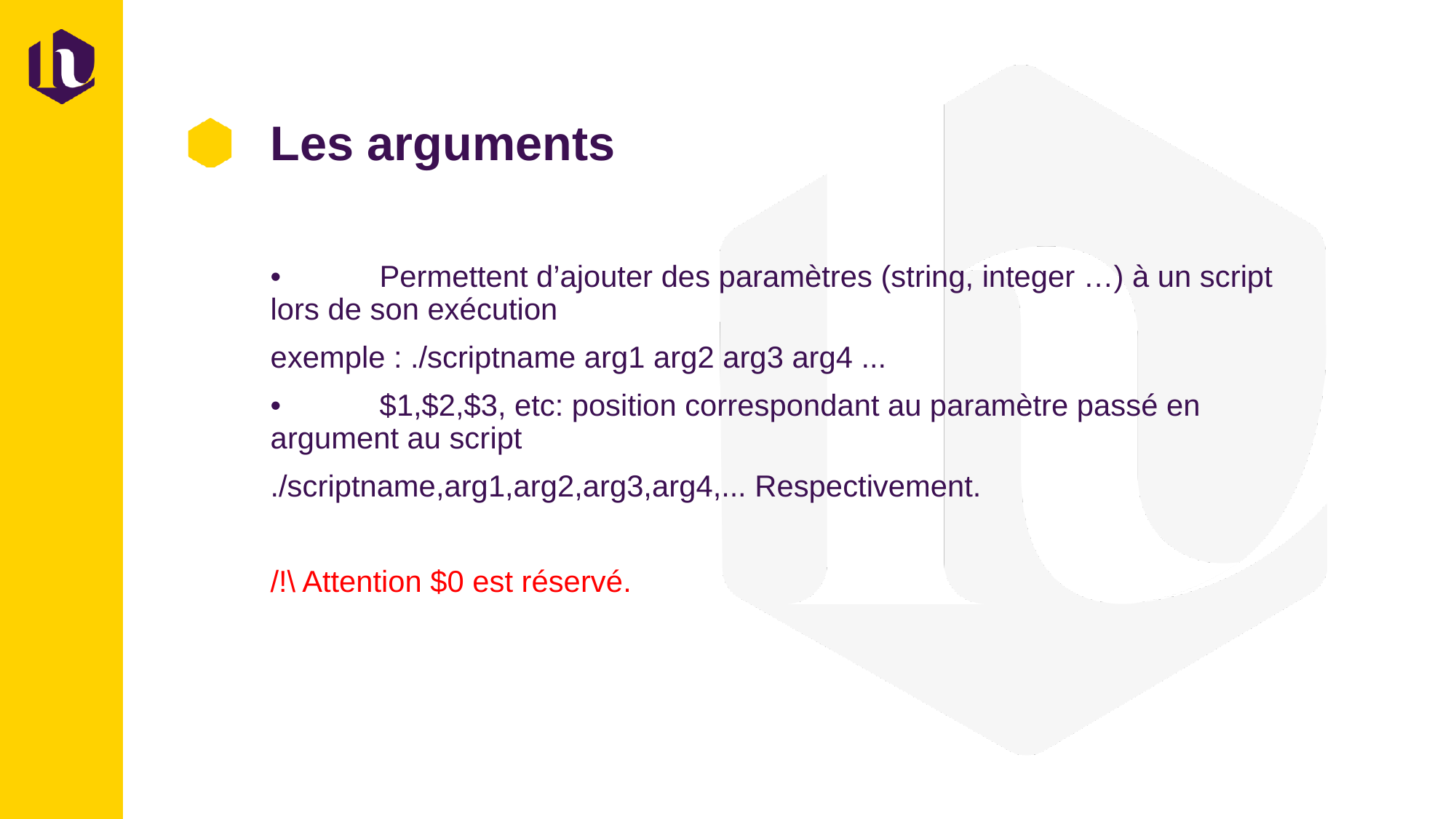

# Les arguments
• 	Permettent d’ajouter des paramètres (string, integer …) à un script lors de son exécution
exemple : ./scriptname arg1 arg2 arg3 arg4 ...
• 	$1,$2,$3, etc: position correspondant au paramètre passé en argument au script
./scriptname,arg1,arg2,arg3,arg4,... Respectivement.

/!\ Attention $0 est réservé.